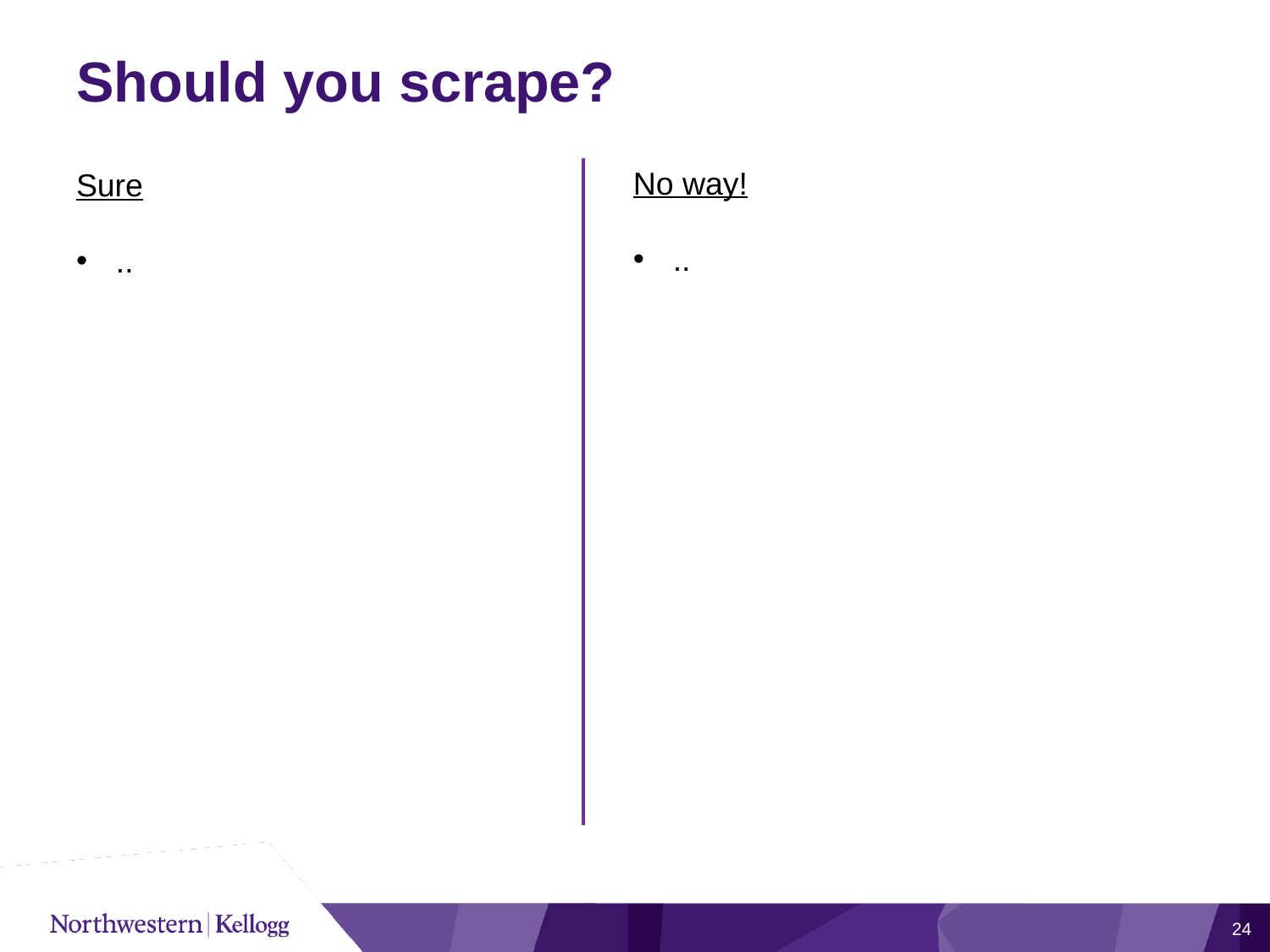

# Should you scrape?
No way!

..

Sure

..﻿

﻿
﻿

24